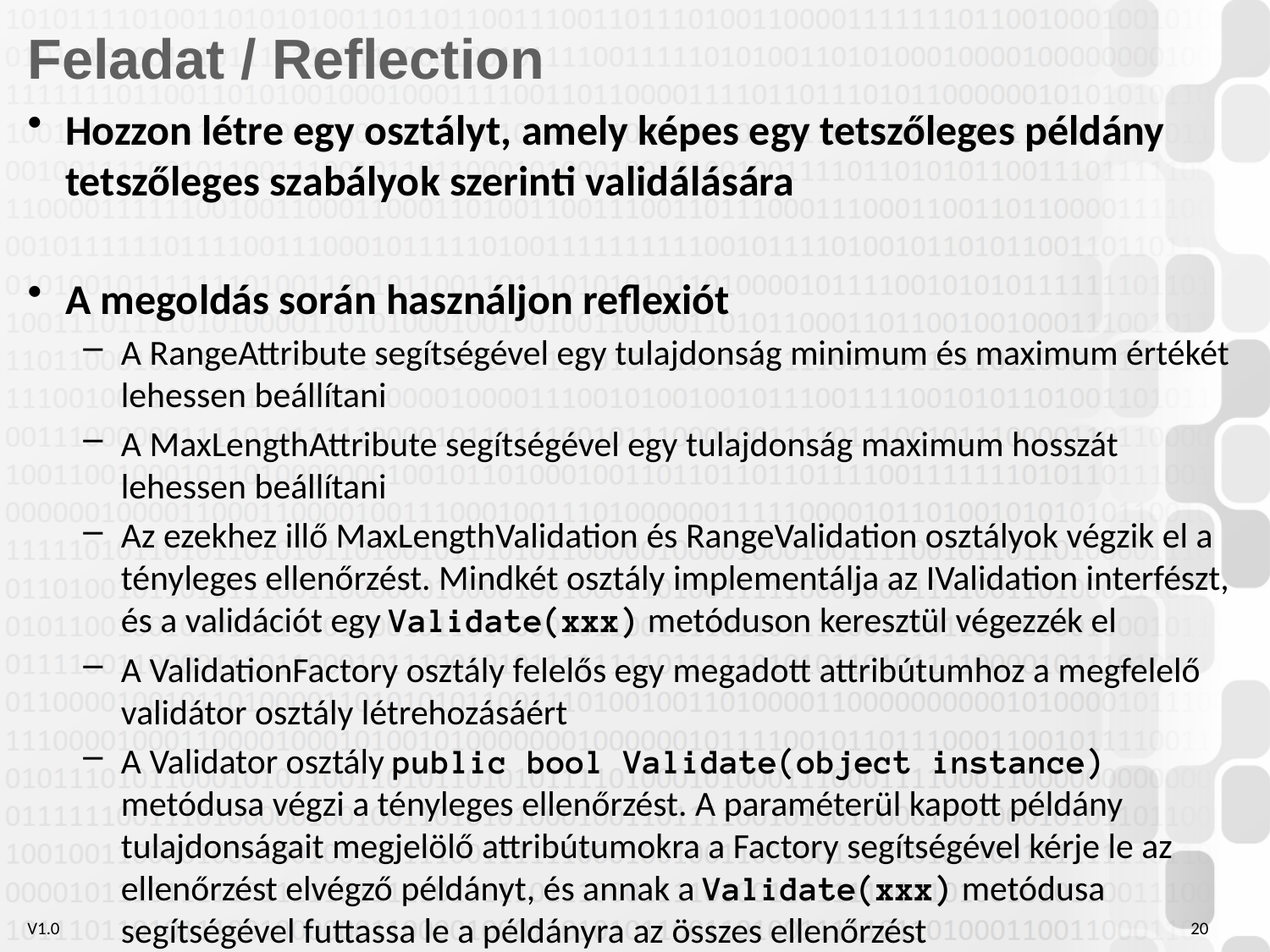

# Feladat / Reflection
Hozzon létre egy osztályt, amely képes egy tetszőleges példány tetszőleges szabályok szerinti validálására

A megoldás során használjon reflexiót
A RangeAttribute segítségével egy tulajdonság minimum és maximum értékét lehessen beállítani
A MaxLengthAttribute segítségével egy tulajdonság maximum hosszát lehessen beállítani
Az ezekhez illő MaxLengthValidation és RangeValidation osztályok végzik el a tényleges ellenőrzést. Mindkét osztály implementálja az IValidation interfészt, és a validációt egy Validate(xxx) metóduson keresztül végezzék el
A ValidationFactory osztály felelős egy megadott attribútumhoz a megfelelő validátor osztály létrehozásáért
A Validator osztály public bool Validate(object instance) metódusa végzi a tényleges ellenőrzést. A paraméterül kapott példány tulajdonságait megjelölő attribútumokra a Factory segítségével kérje le az ellenőrzést elvégző példányt, és annak a Validate(xxx) metódusa segítségével futtassa le a példányra az összes ellenőrzést
20